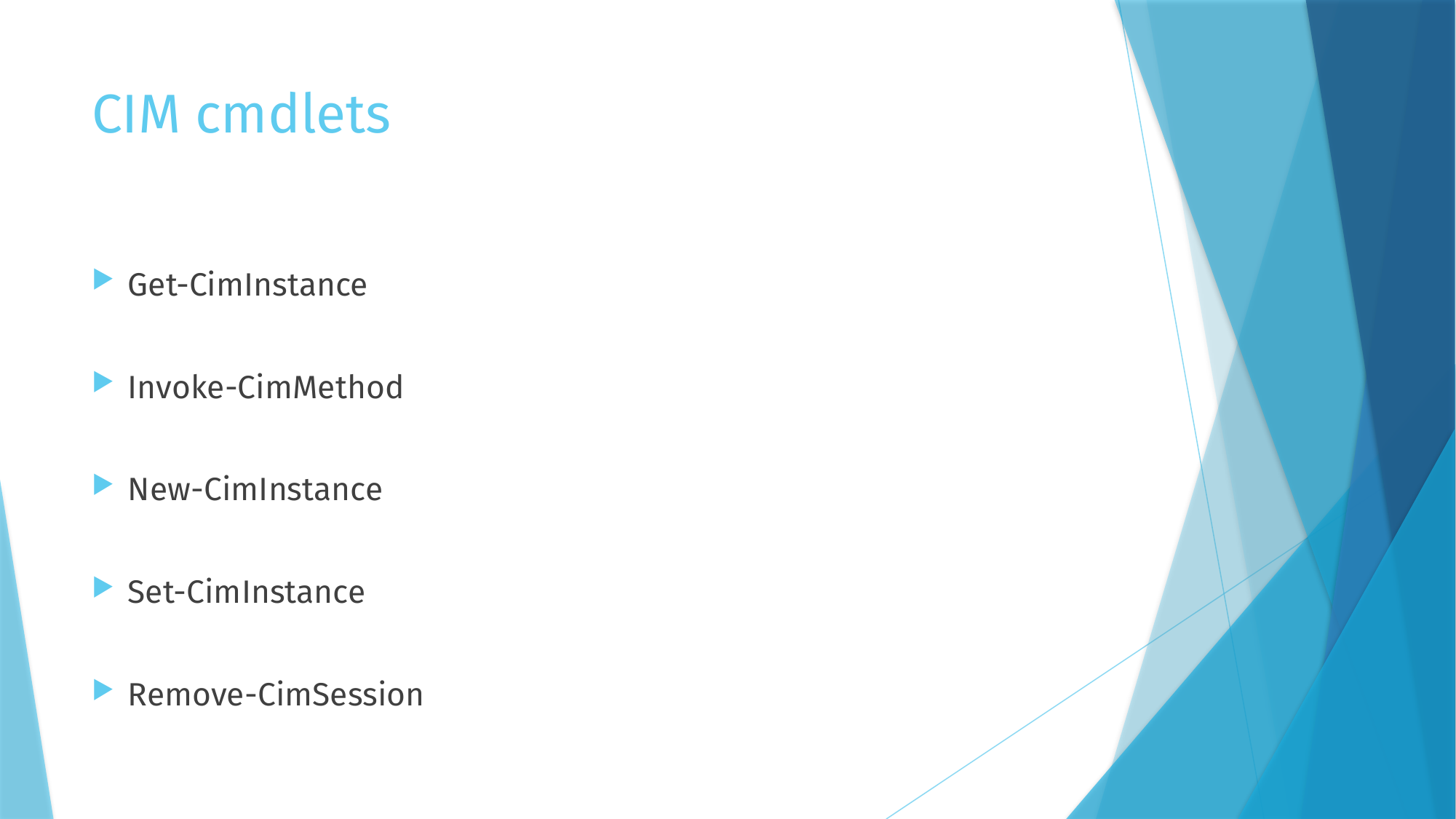

# CIM cmdlets
Get-CimInstance

Invoke-CimMethod

New-CimInstance

Set-CimInstance

Remove-CimSession